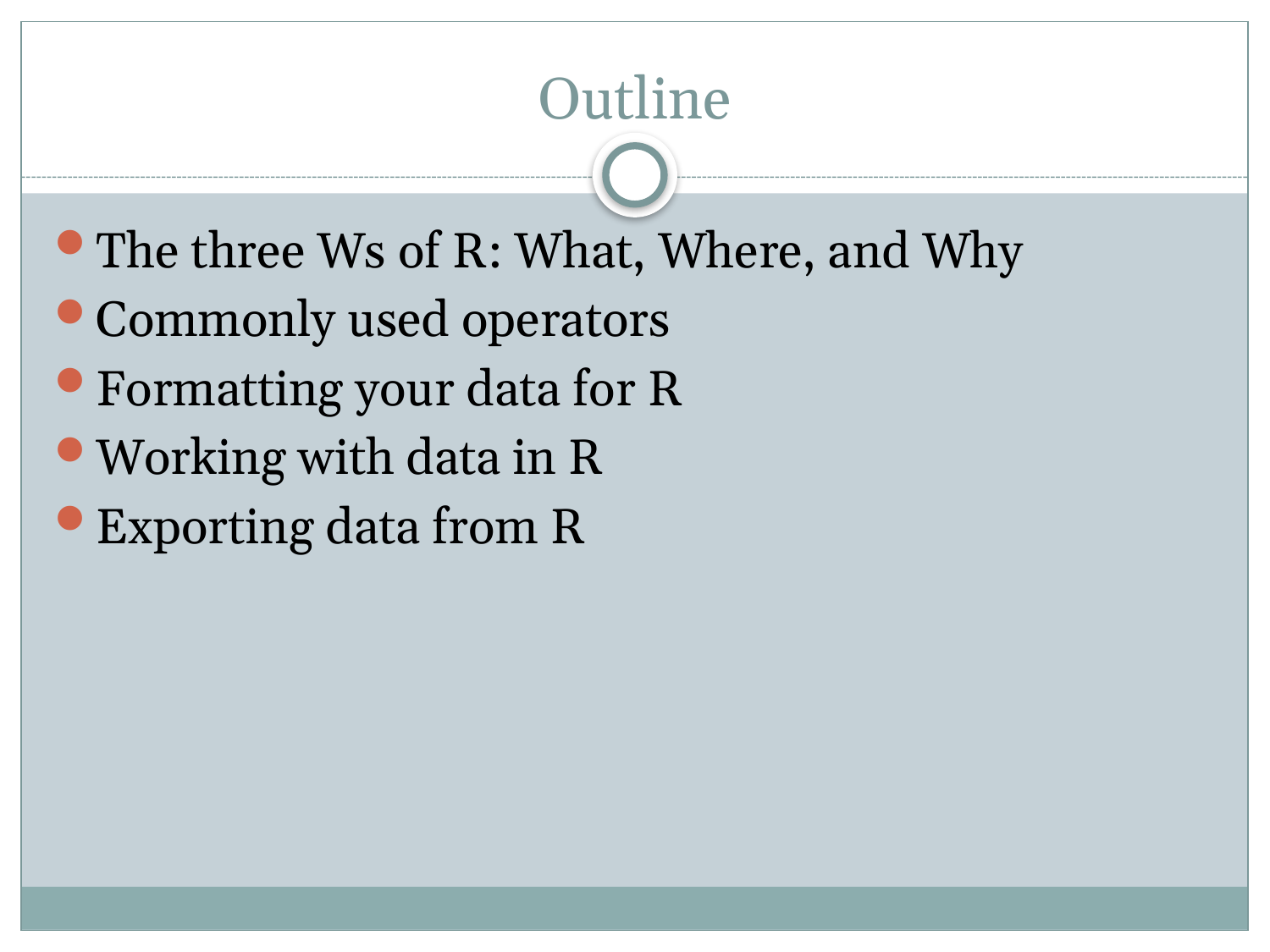

# Outline
The three Ws of R: What, Where, and Why
Commonly used operators
Formatting your data for R
Working with data in R
Exporting data from R